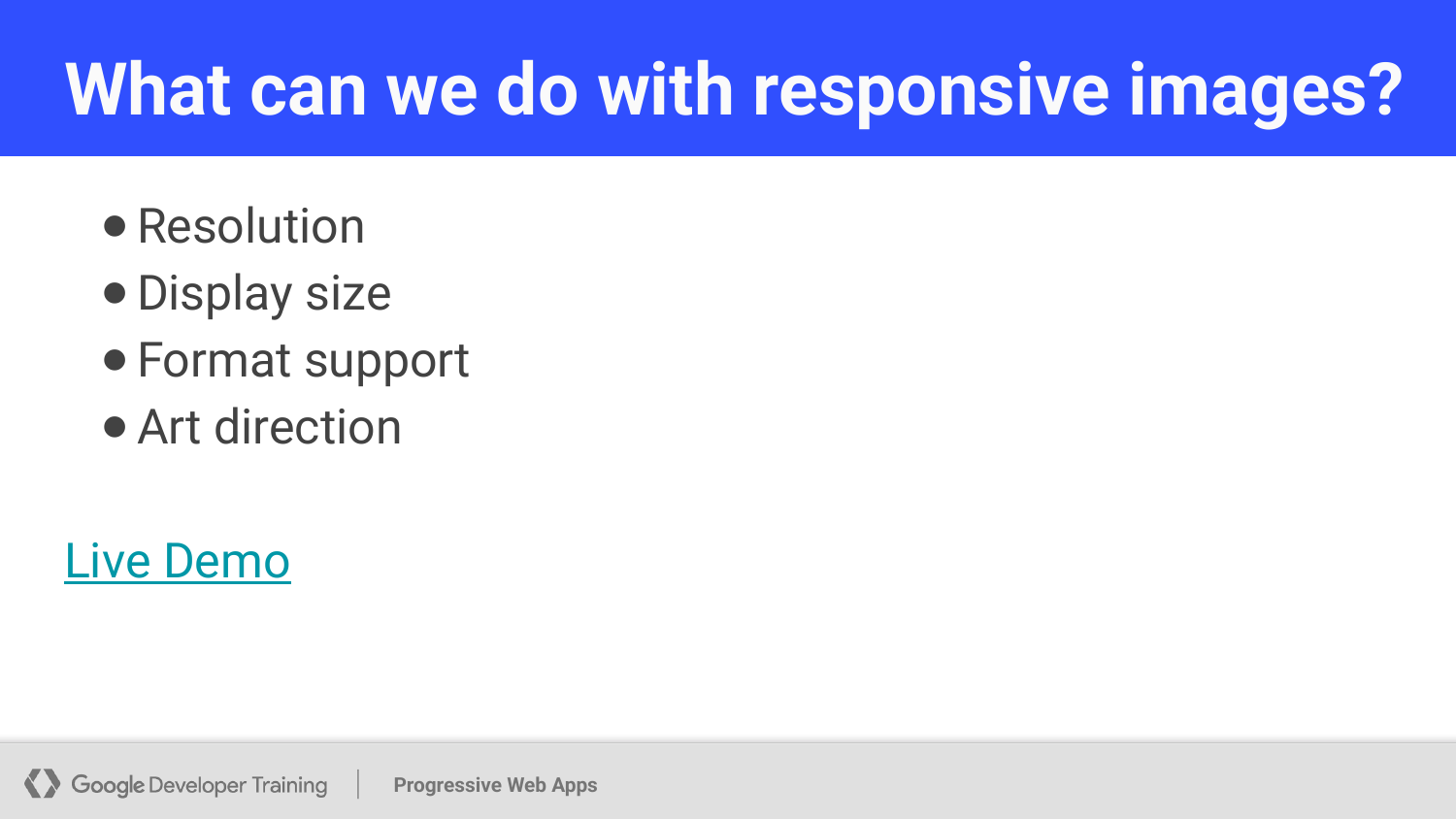

# What can we do with responsive images?
Resolution
Display size
Format support
Art direction

Live Demo